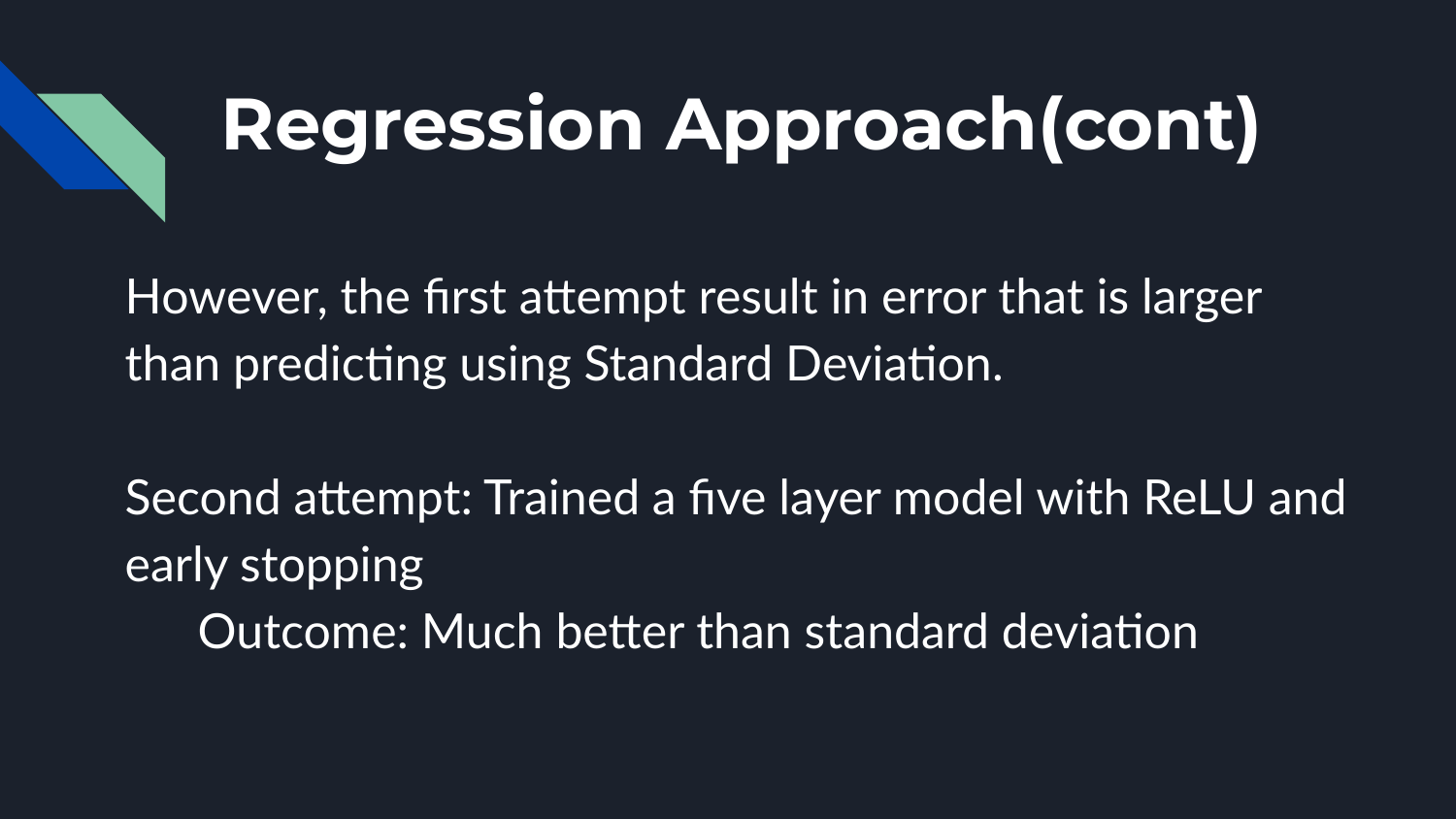

# Regression Approach(cont)
However, the first attempt result in error that is larger than predicting using Standard Deviation.

Second attempt: Trained a five layer model with ReLU and early stopping
Outcome: Much better than standard deviation